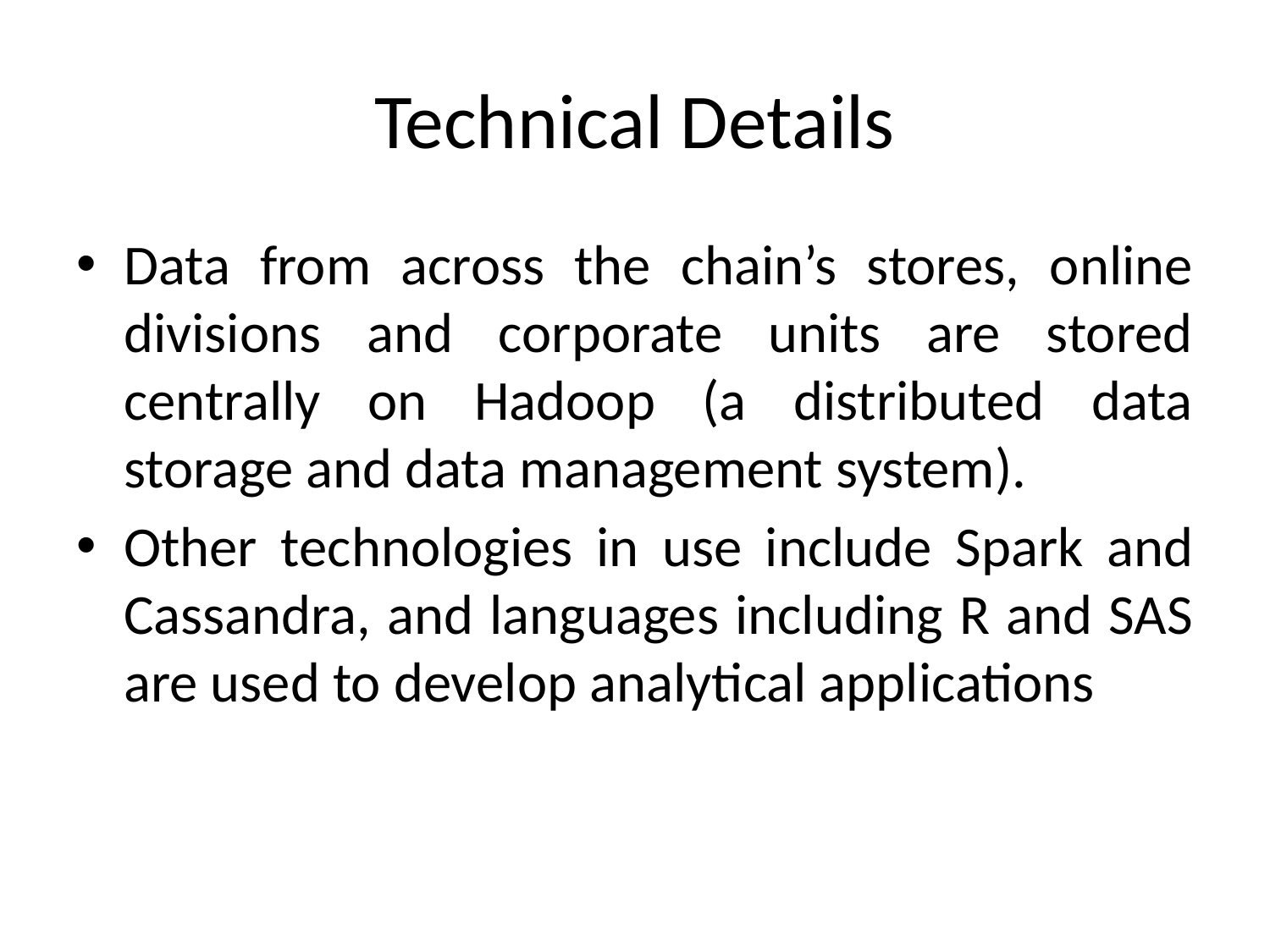

# Technical Details
Data from across the chain’s stores, online divisions and corporate units are stored centrally on Hadoop (a distributed data storage and data management system).
Other technologies in use include Spark and Cassandra, and languages including R and SAS are used to develop analytical applications